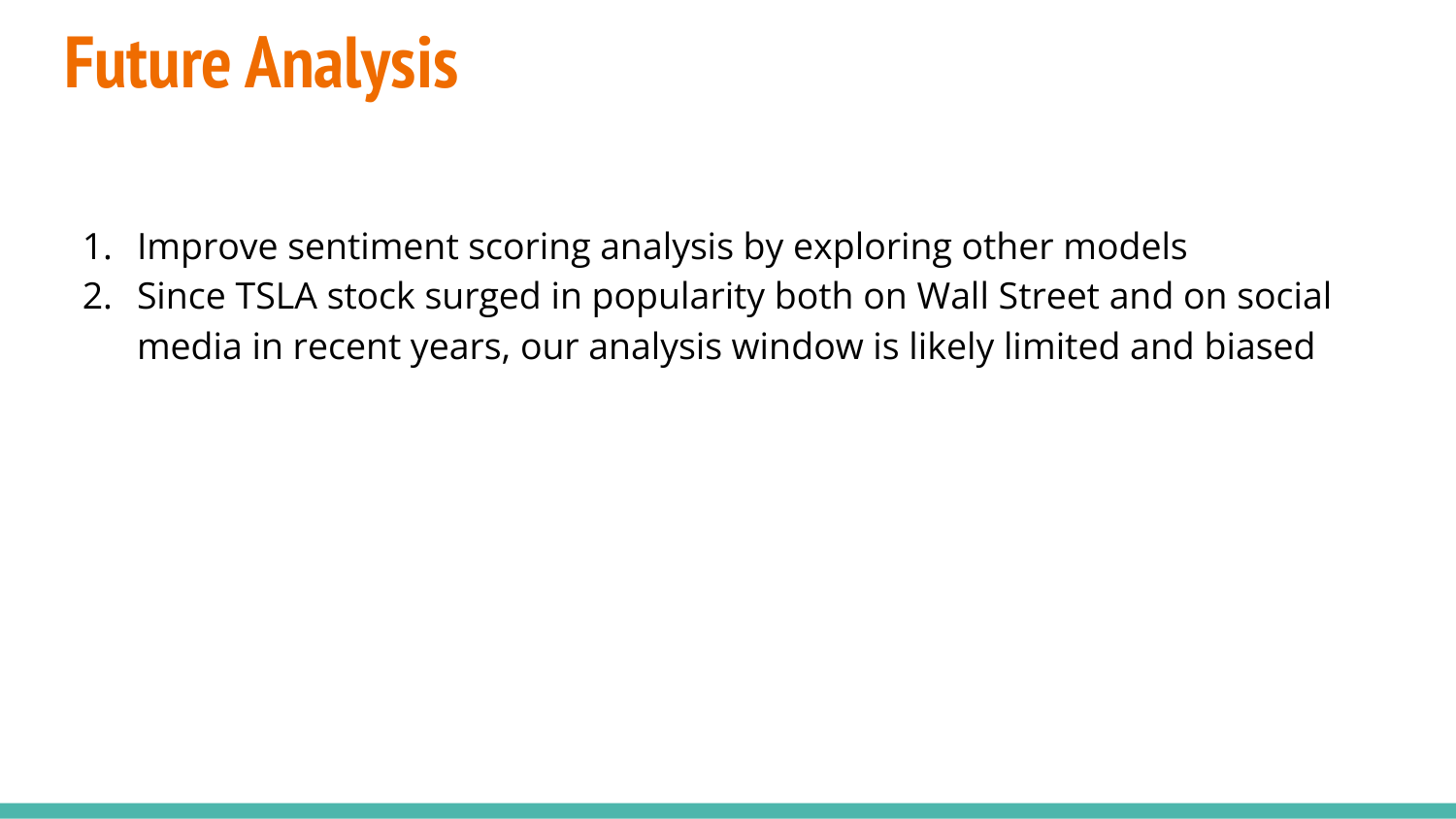

# Future Analysis
Improve sentiment scoring analysis by exploring other models
Since TSLA stock surged in popularity both on Wall Street and on social media in recent years, our analysis window is likely limited and biased